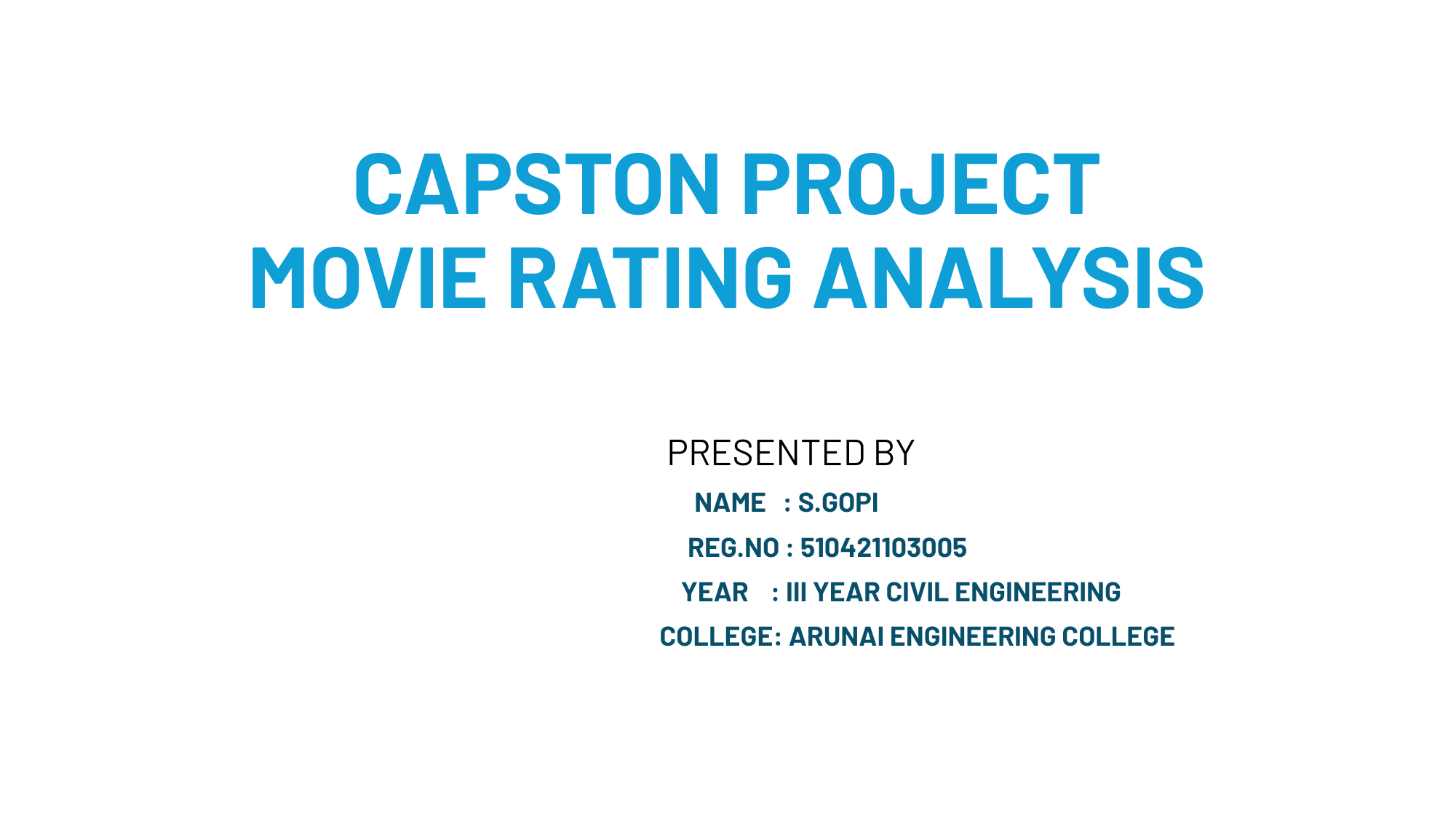

# CAPSTON PROJECT MOVIE RATING ANALYSIS

  PRESENTED BY
 NAME   : S.GOPI
                REG.NO : 510421103005
                                           YEAR    : III YEAR CIVIL ENGINEERING
                                                 COLLEGE: ARUNAI ENGINEERING COLLEGE